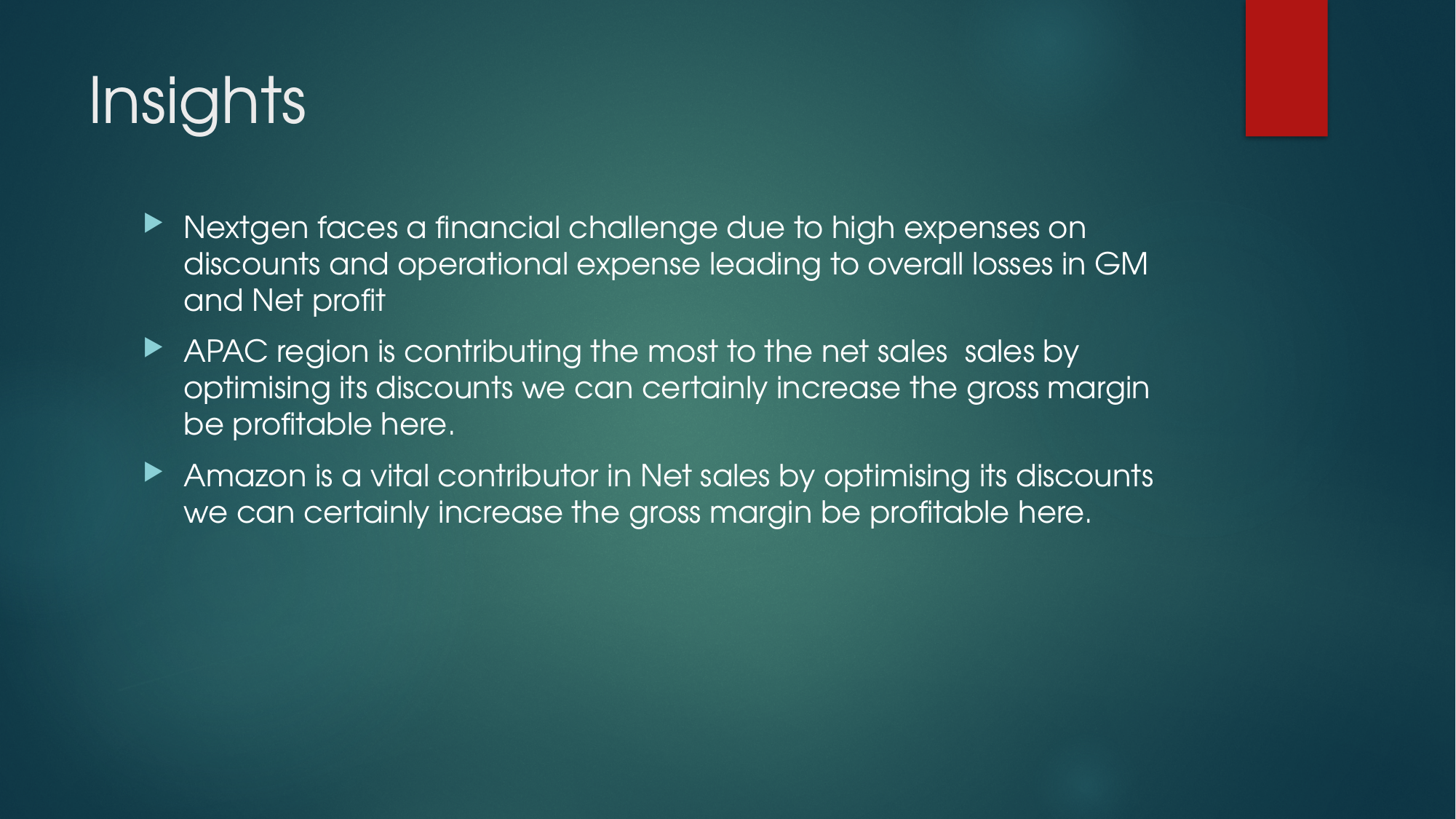

# Insights
Nextgen faces a financial challenge due to high expenses on discounts and operational expense leading to overall losses in GM and Net profit
APAC region is contributing the most to the net sales  sales by optimising its discounts we can certainly increase the gross margin be profitable here.
Amazon is a vital contributor in Net sales by optimising its discounts we can certainly increase the gross margin be profitable here.